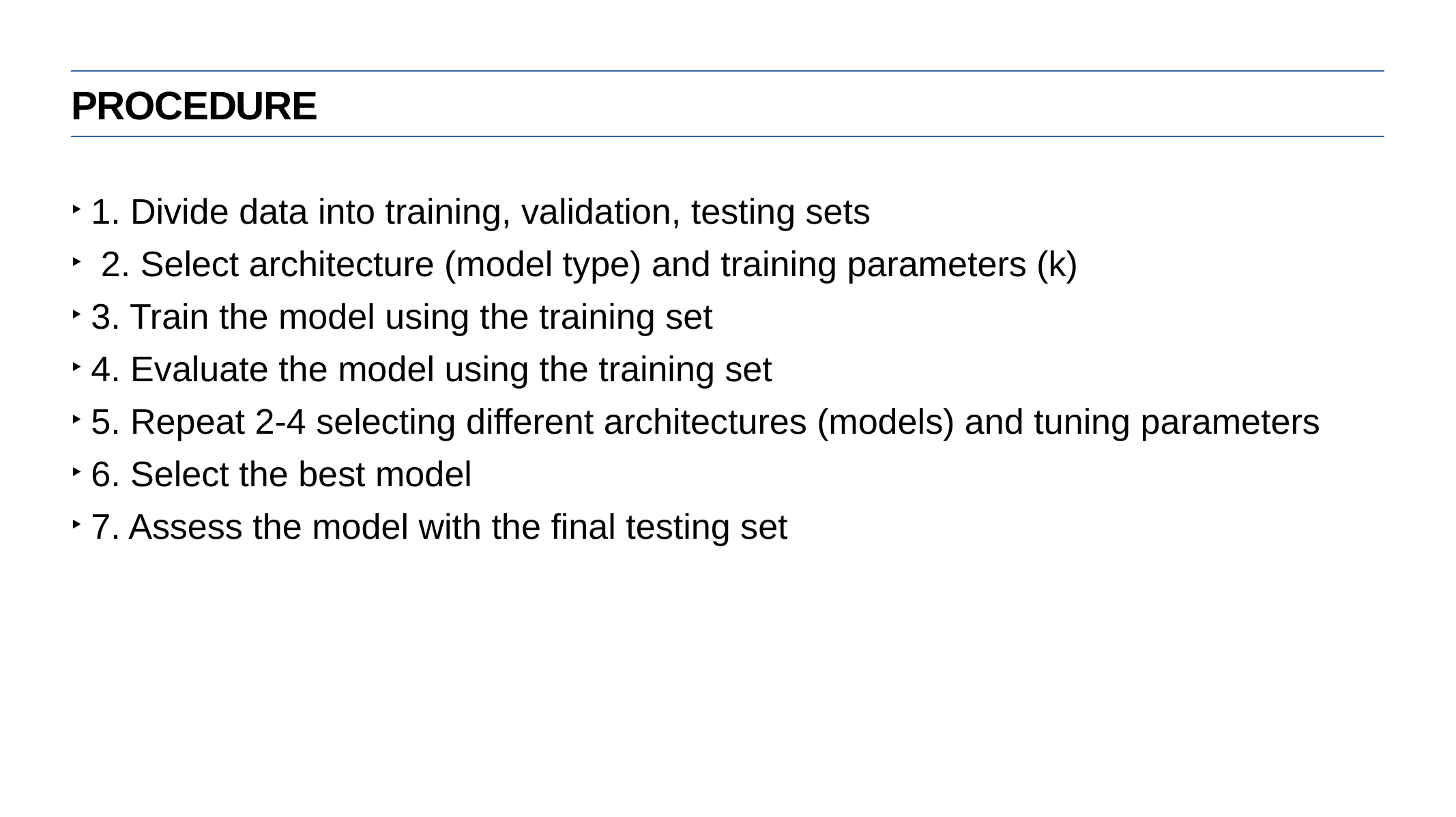

Procedure

1. Divide data into training, validation, testing sets
 2. Select architecture (model type) and training parameters (k)
3. Train the model using the training set
4. Evaluate the model using the training set
5. Repeat 2-4 selecting different architectures (models) and tuning parameters
6. Select the best model
7. Assess the model with the final testing set